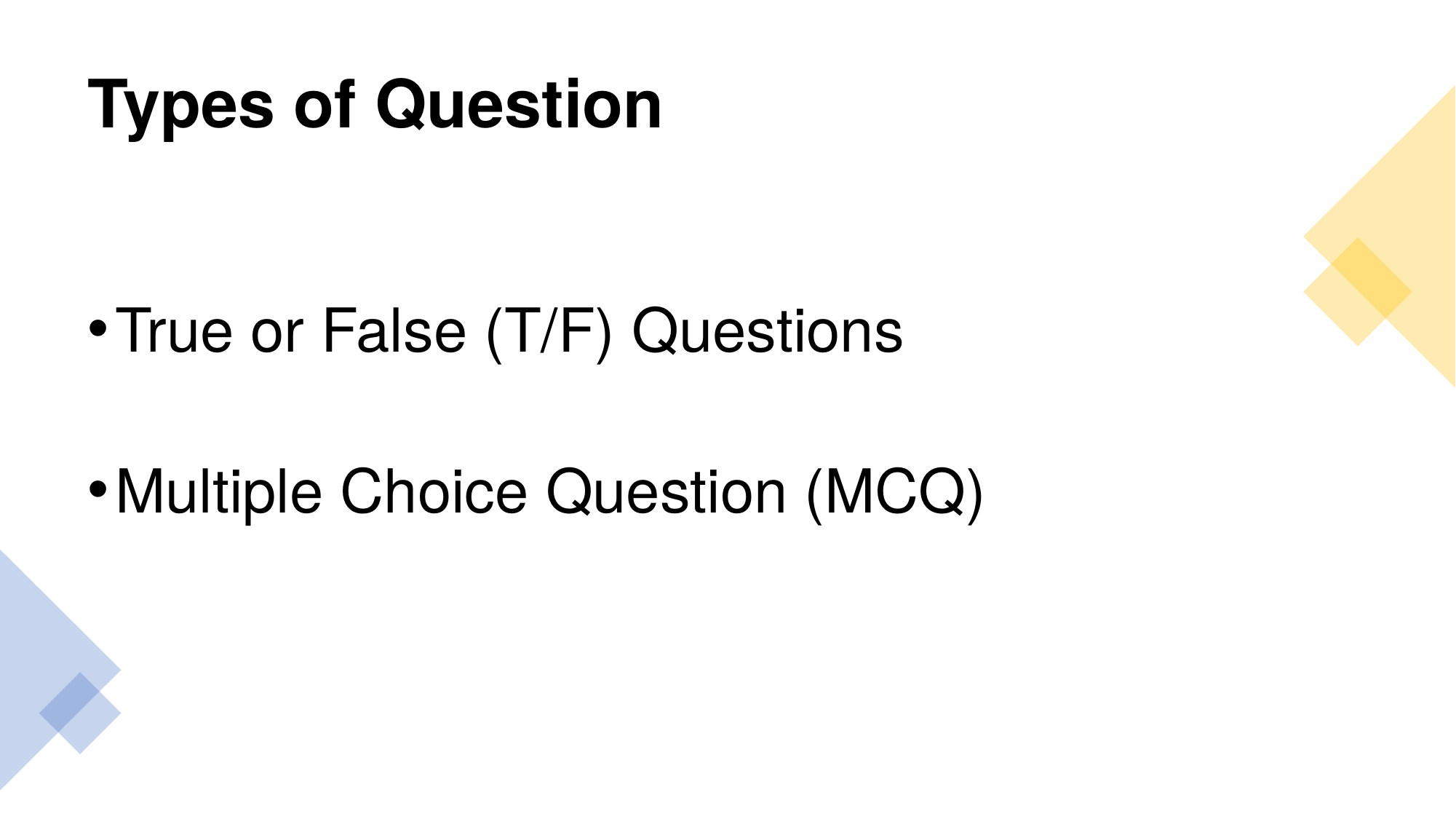

# Types of Question

True or False (T/F) Questions
Multiple Choice Question (MCQ)